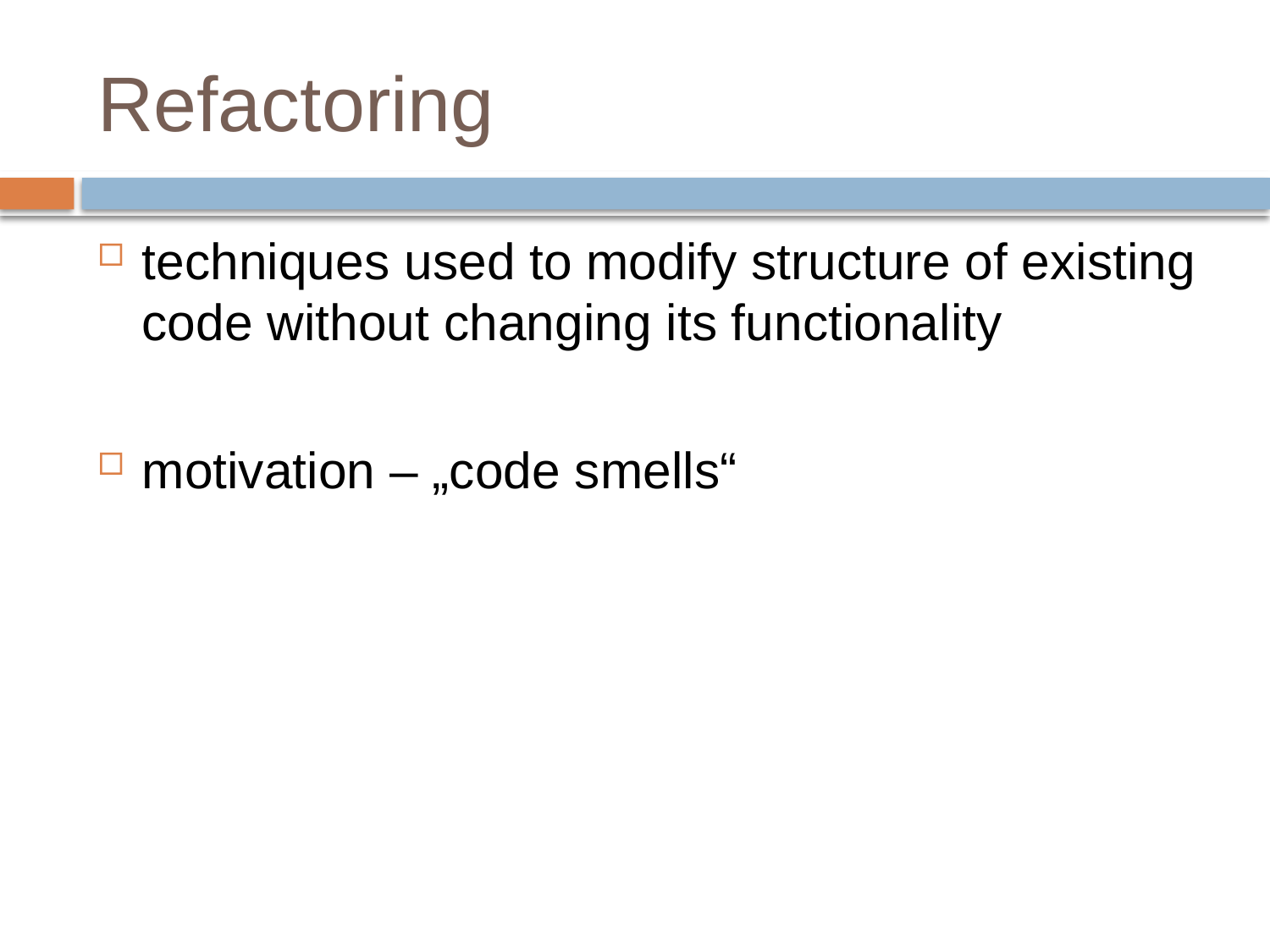

# Refactoring
techniques used to modify structure of existing code without changing its functionality

motivation – „code smells“